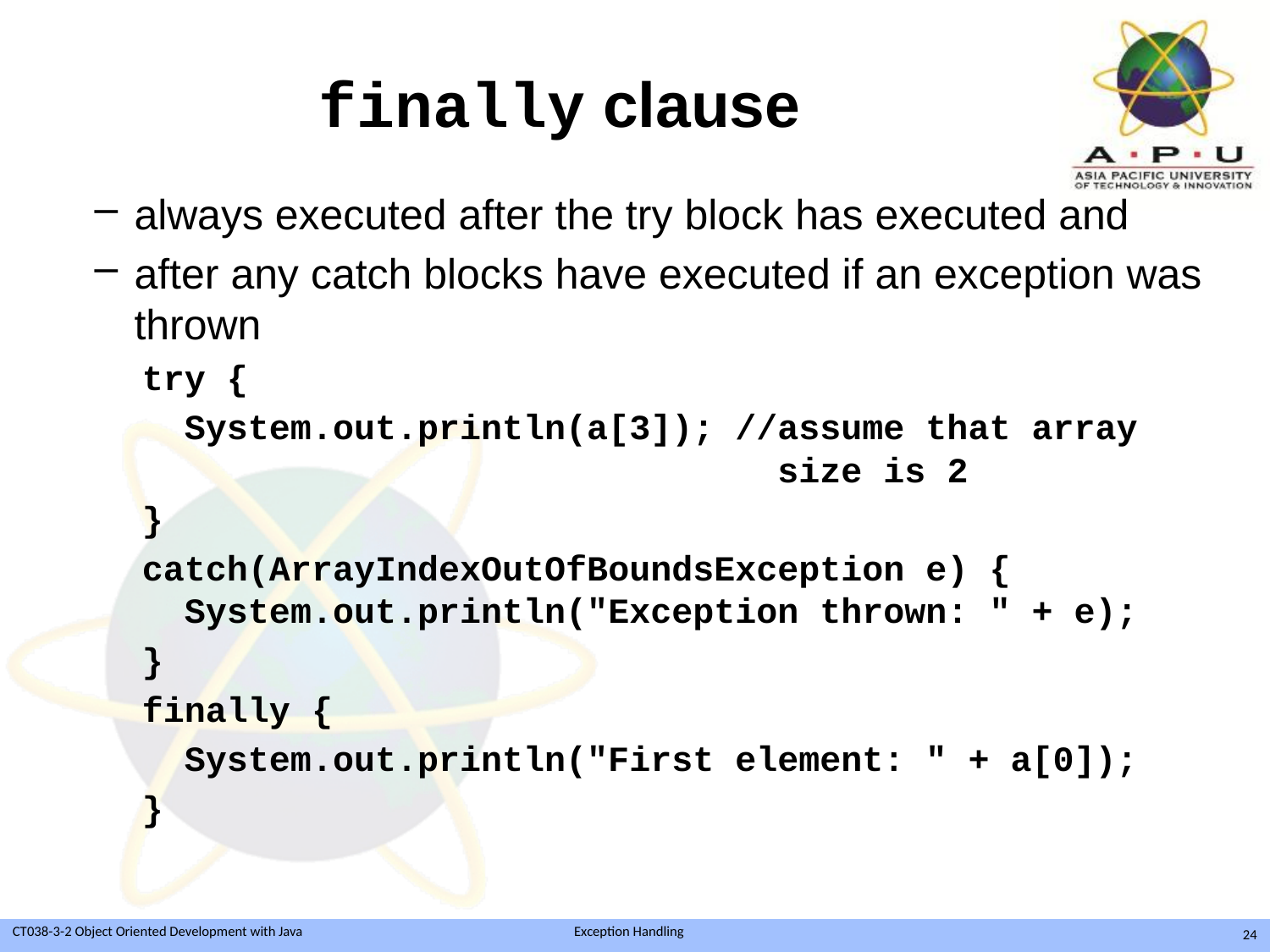

# finally clause
always executed after the try block has executed and
after any catch blocks have executed if an exception was thrown
try {
  System.out.println(a[3]); //assume that array
                              size is 2
}
catch(ArrayIndexOutOfBoundsException e) {
  System.out.println("Exception thrown: " + e);
}
finally {
  System.out.println("First element: " + a[0]);
}
24